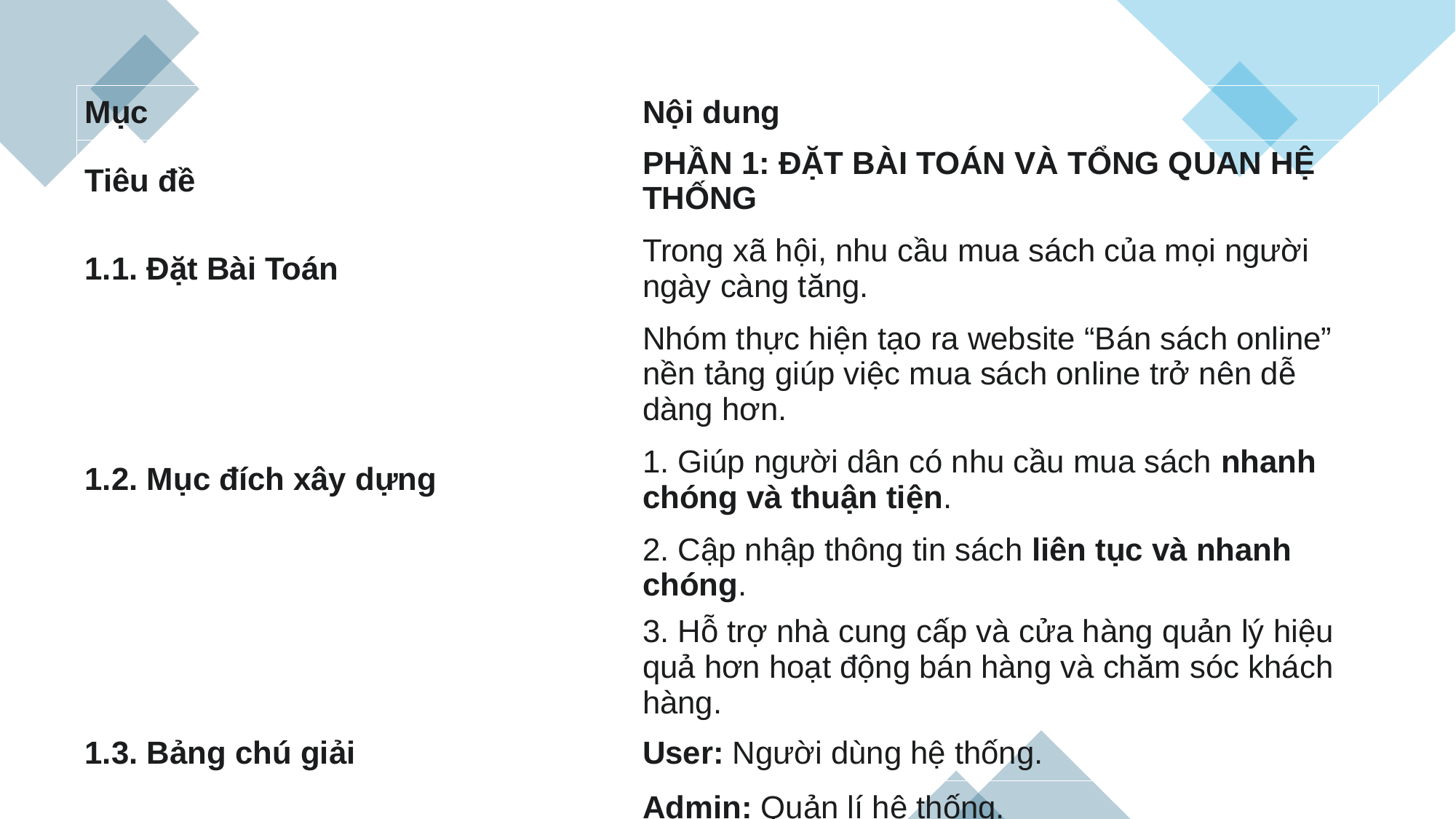

| Mục | Nội dung |
| --- | --- |
| Tiêu đề | PHẦN 1: ĐẶT BÀI TOÁN VÀ TỔNG QUAN HỆ THỐNG |
| 1.1. Đặt Bài Toán | Trong xã hội, nhu cầu mua sách của mọi người ngày càng tăng. |
|  | Nhóm thực hiện tạo ra website “Bán sách online” nền tảng giúp việc mua sách online trở nên dễ dàng hơn. |
| 1.2. Mục đích xây dựng | 1. Giúp người dân có nhu cầu mua sách nhanh chóng và thuận tiện. |
|  | 2. Cập nhập thông tin sách liên tục và nhanh chóng. |
|  | 3. Hỗ trợ nhà cung cấp và cửa hàng quản lý hiệu quả hơn hoạt động bán hàng và chăm sóc khách hàng. |
| 1.3. Bảng chú giải | User: Người dùng hệ thống. |
|  | Admin: Quản lí hệ thống. |